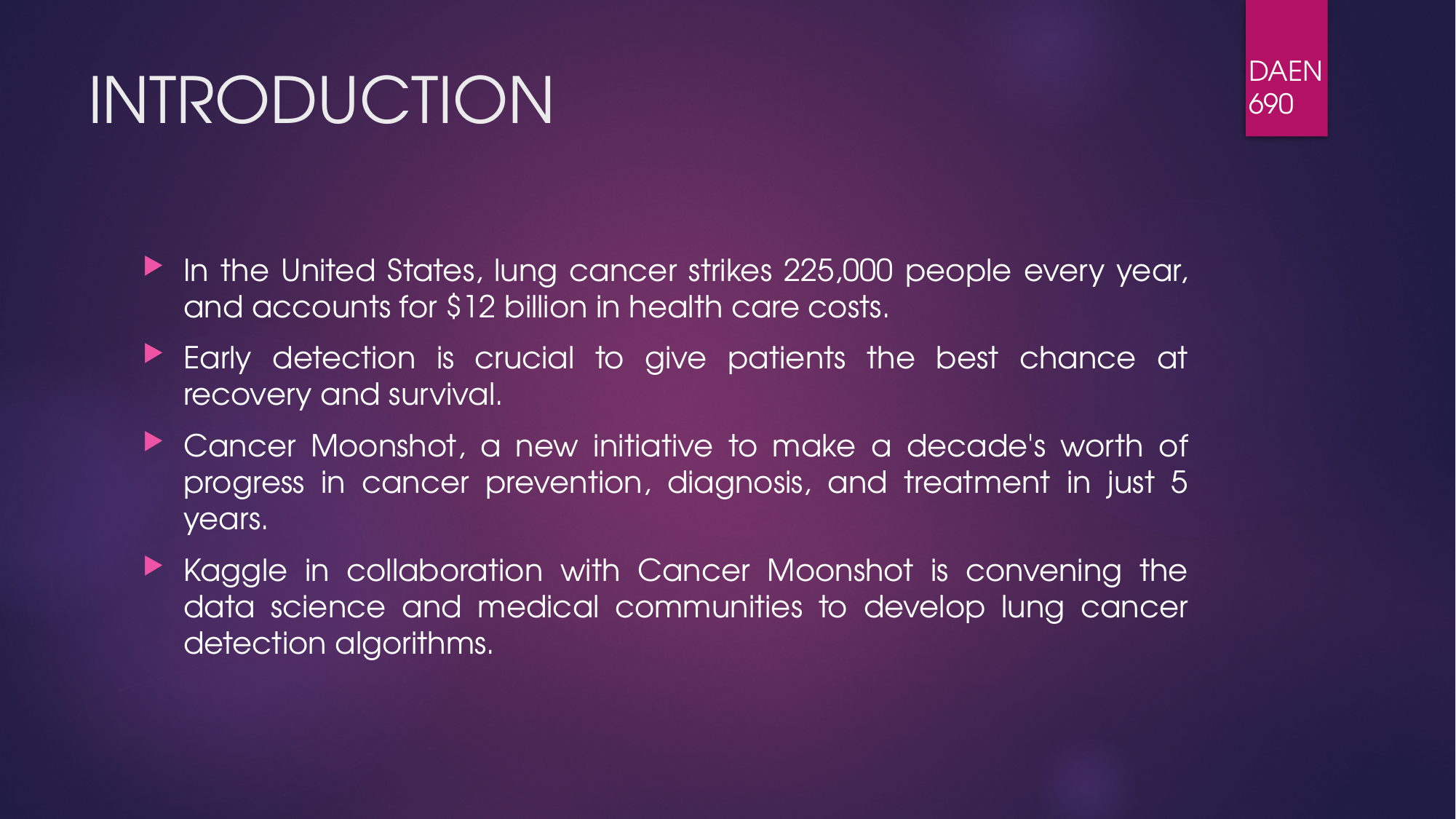

DAEN 690
# INTRODUCTION
In the United States, lung cancer strikes 225,000 people every year, and accounts for $12 billion in health care costs.
Early detection is crucial to give patients the best chance at recovery and survival.
Cancer Moonshot, a new initiative to make a decade's worth of progress in cancer prevention, diagnosis, and treatment in just 5 years.
Kaggle in collaboration with Cancer Moonshot is convening the data science and medical communities to develop lung cancer detection algorithms.